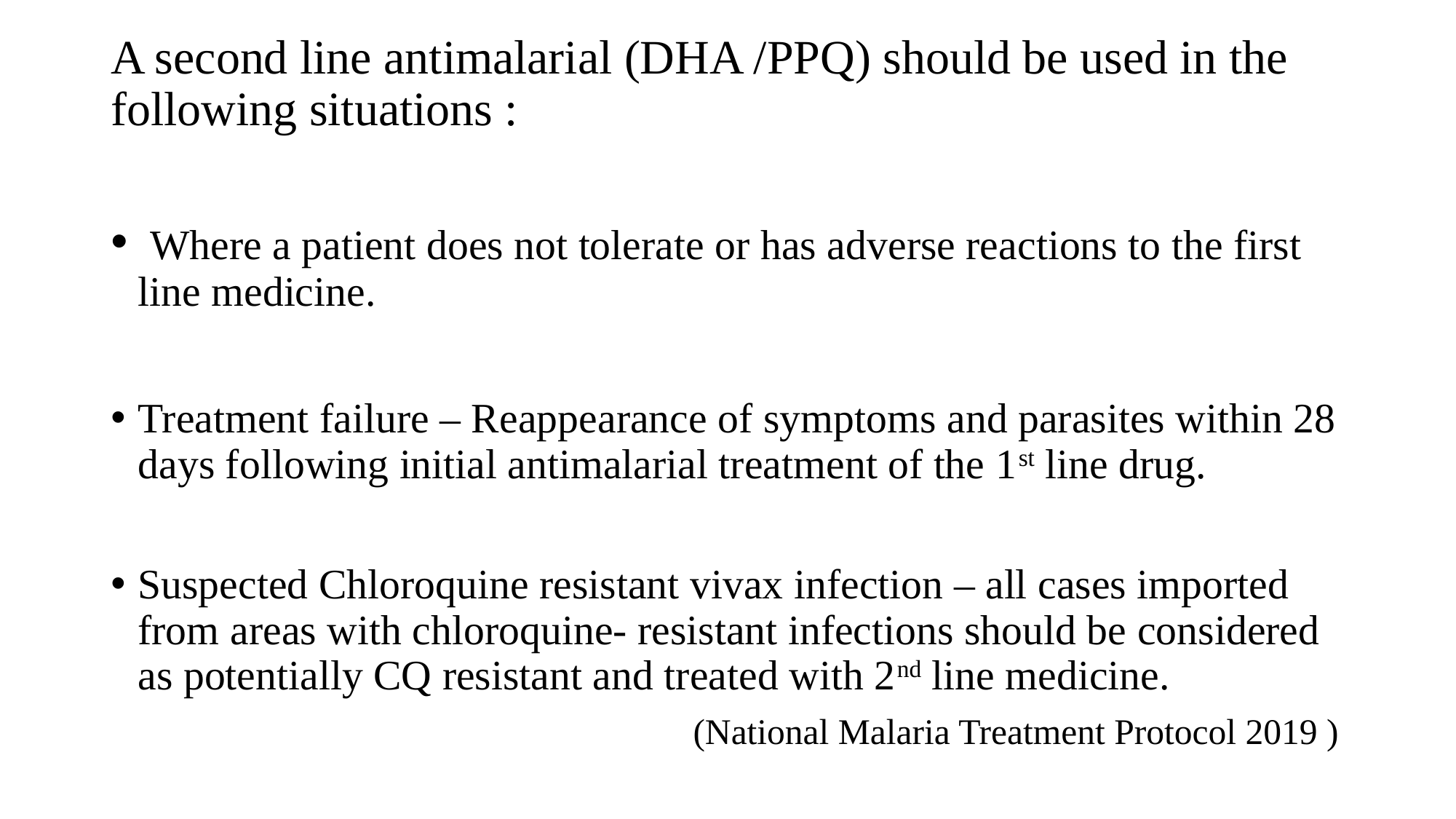

A second line antimalarial (DHA /PPQ) should be used in the following situations :

 Where a patient does not tolerate or has adverse reactions to the first line medicine.

Treatment failure – Reappearance of symptoms and parasites within 28 days following initial antimalarial treatment of the 1st line drug.

Suspected Chloroquine resistant vivax infection – all cases imported from areas with chloroquine- resistant infections should be considered as potentially CQ resistant and treated with 2nd line medicine.
                                                                (National Malaria Treatment Protocol 2019 )